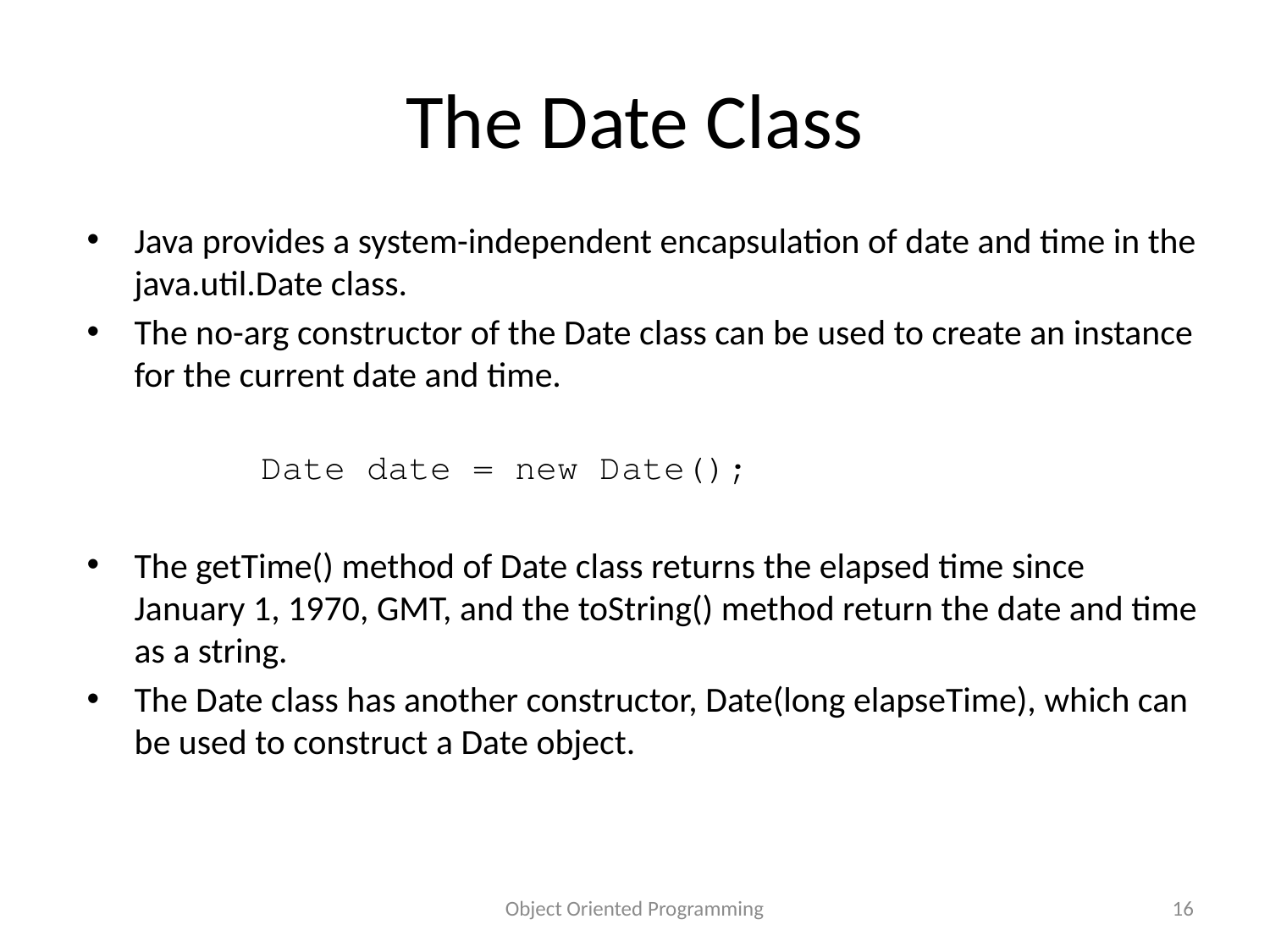

# The Date Class
Java provides a system-independent encapsulation of date and time in the java.util.Date class.
The no-arg constructor of the Date class can be used to create an instance for the current date and time.
	Date date = new Date();

The getTime() method of Date class returns the elapsed time since January 1, 1970, GMT, and the toString() method return the date and time as a string.
The Date class has another constructor, Date(long elapseTime), which can be used to construct a Date object.
Object Oriented Programming
16